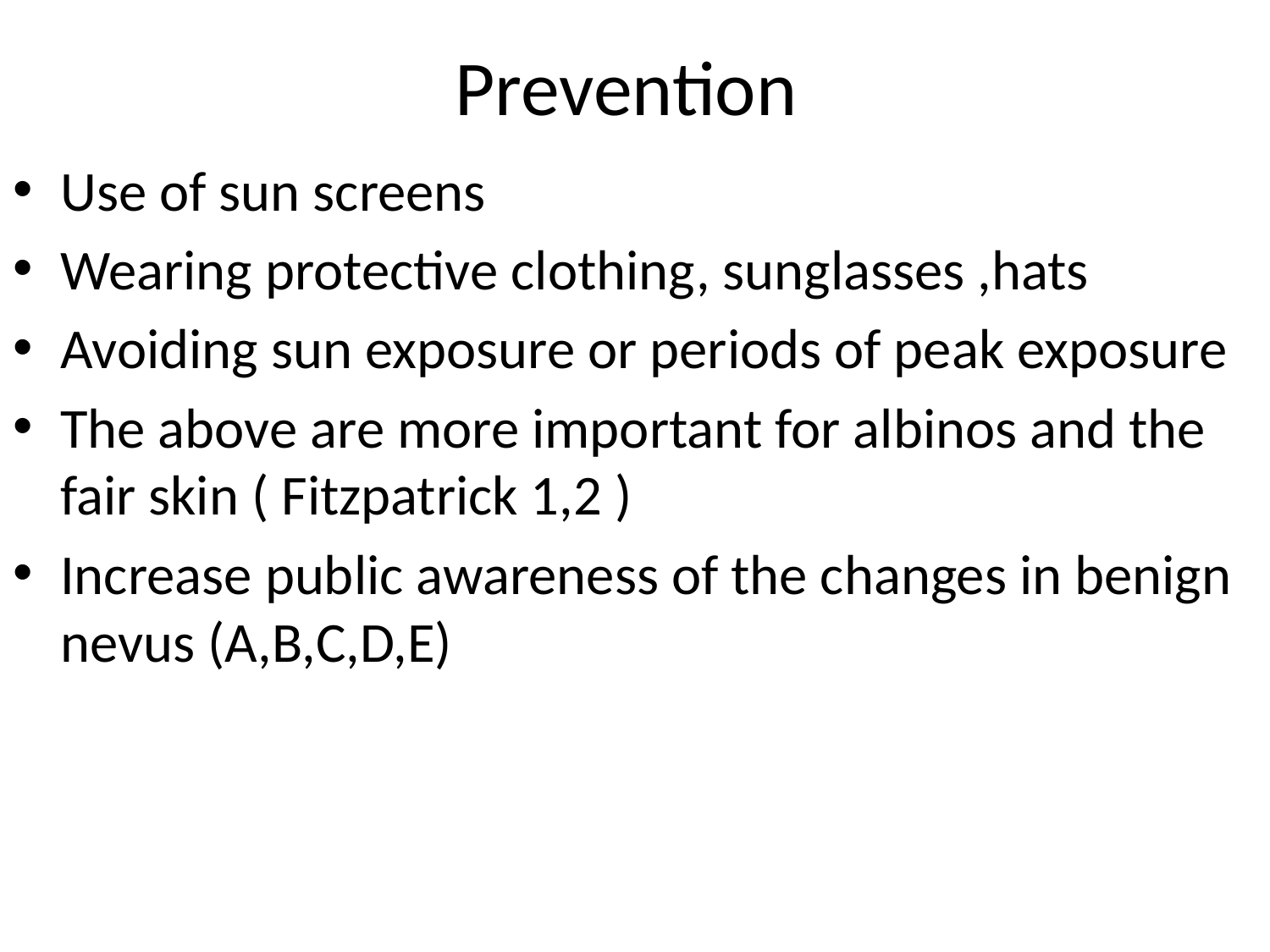

# Prevention
Use of sun screens
Wearing protective clothing, sunglasses ,hats
Avoiding sun exposure or periods of peak exposure
The above are more important for albinos and the fair skin ( Fitzpatrick 1,2 )
Increase public awareness of the changes in benign nevus (A,B,C,D,E)